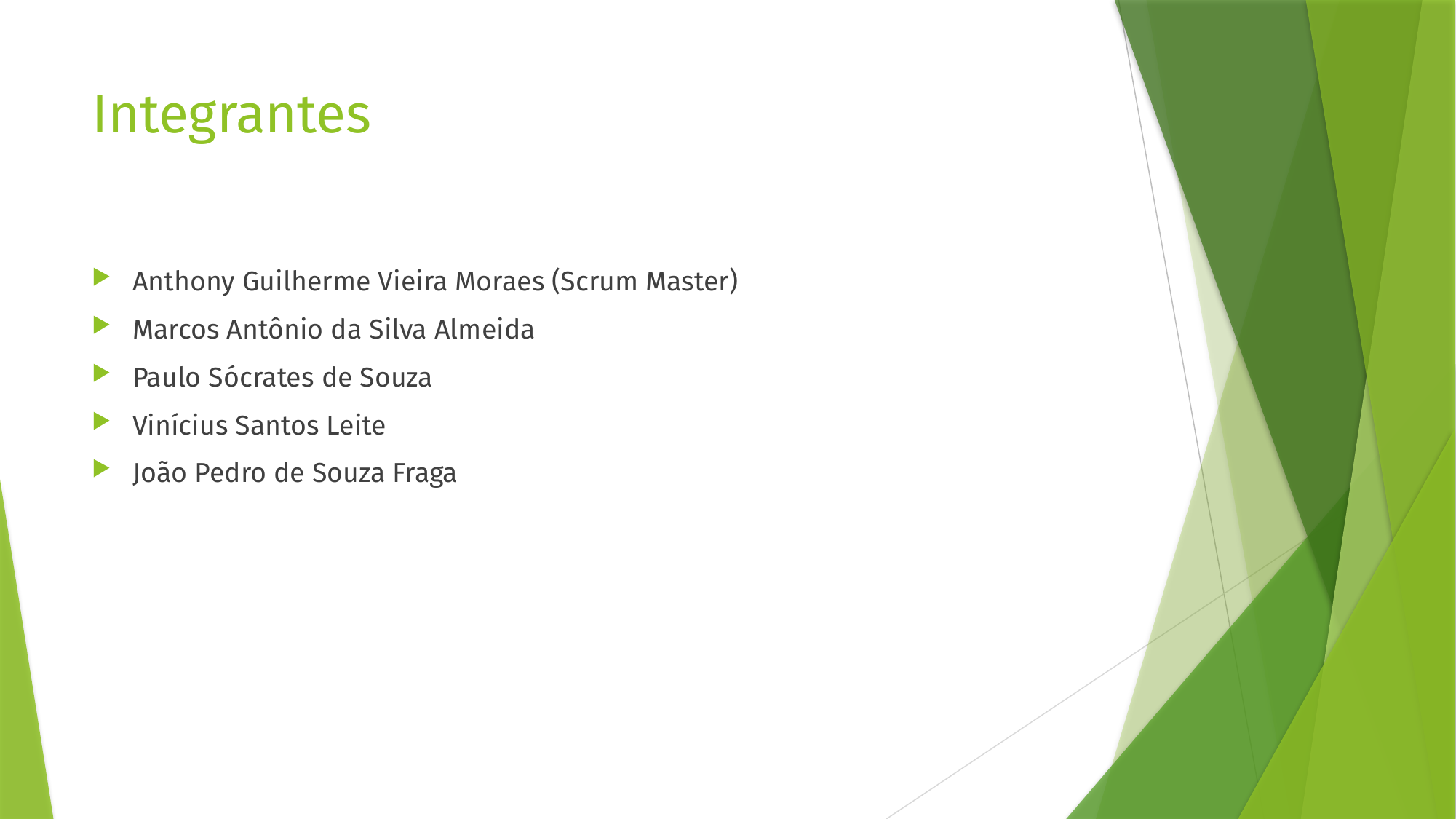

# Integrantes
Anthony Guilherme Vieira Moraes (Scrum Master)
Marcos Antônio da Silva Almeida
Paulo Sócrates de Souza
Vinícius Santos Leite
João Pedro de Souza Fraga